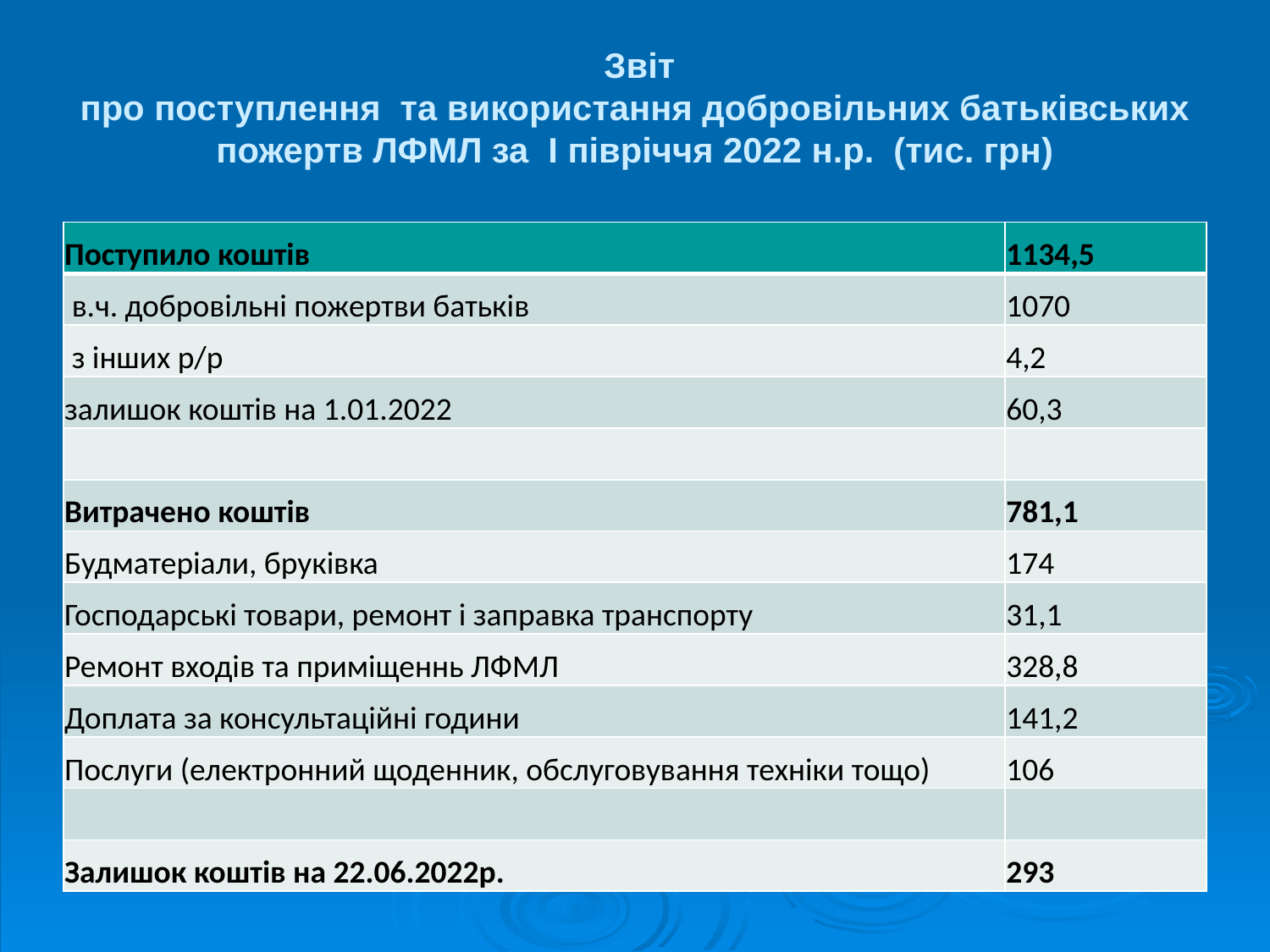

# Звіт про поступлення  та використання добровільних батьківських пожертв ЛФМЛ за  І півріччя 2022 н.р.  (тис. грн)
| Поступило коштів | 1134,5 |
| --- | --- |
| в.ч. добровільні пожертви батьків | 1070 |
| з інших р/р | 4,2 |
| залишок коштів на 1.01.2022 | 60,3 |
|  |  |
| Витрачено коштів | 781,1 |
| Будматеріали, бруківка | 174 |
| Господарські товари, ремонт і заправка транспорту | 31,1 |
| Ремонт входів та приміщеннь ЛФМЛ | 328,8 |
| Доплата за консультаційні години | 141,2 |
| Послуги (електронний щоденник, обслуговування техніки тощо) | 106 |
|  |  |
| Залишок коштів на 22.06.2022р. | 293 |